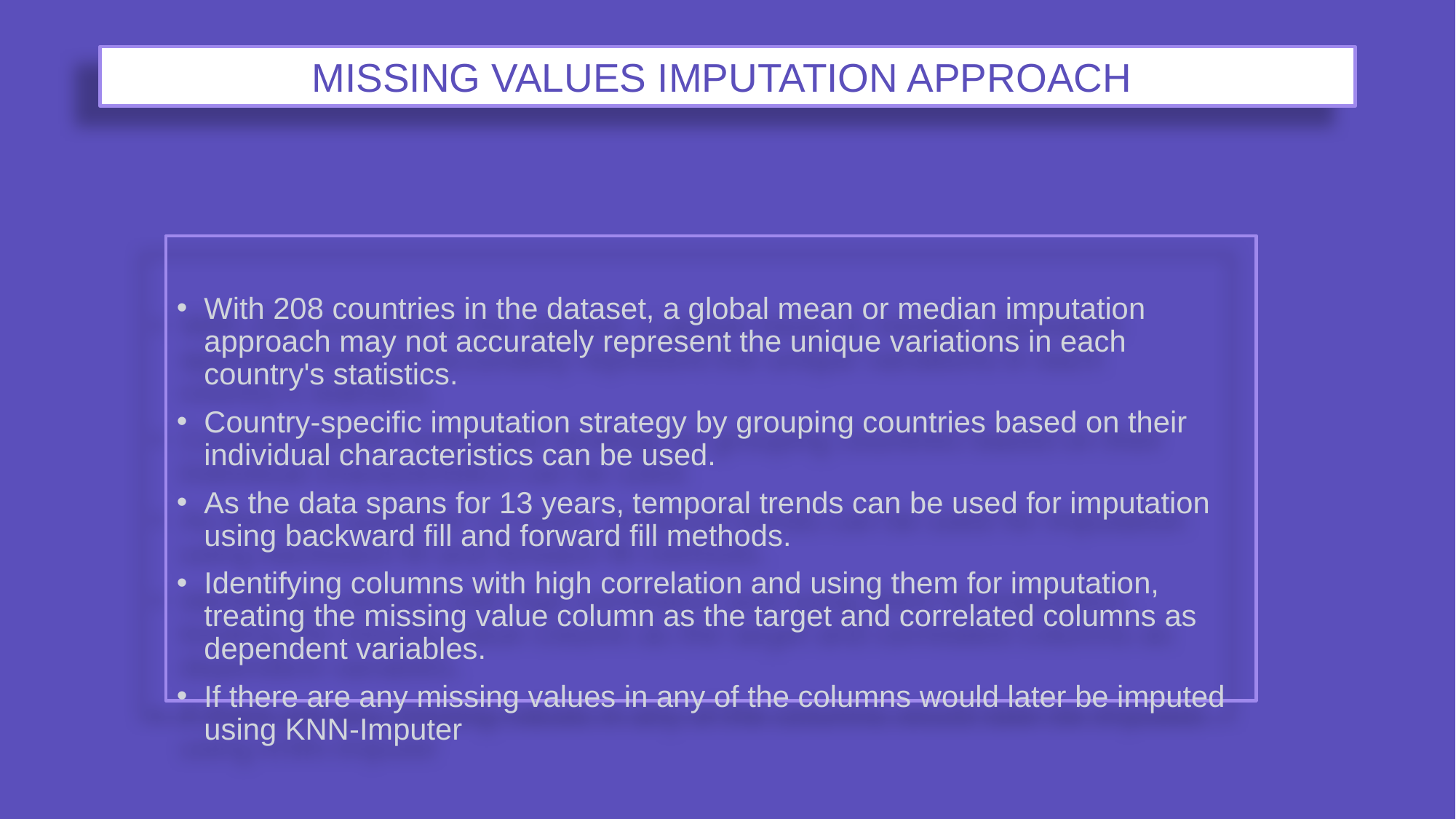

# MISSING VALUES IMPUTATION APPROACH

With 208 countries in the dataset, a global mean or median imputation approach may not accurately represent the unique variations in each country's statistics.
Country-specific imputation strategy by grouping countries based on their individual characteristics can be used.
As the data spans for 13 years, temporal trends can be used for imputation using backward fill and forward fill methods.
Identifying columns with high correlation and using them for imputation, treating the missing value column as the target and correlated columns as dependent variables.
If there are any missing values in any of the columns would later be imputed using KNN-Imputer